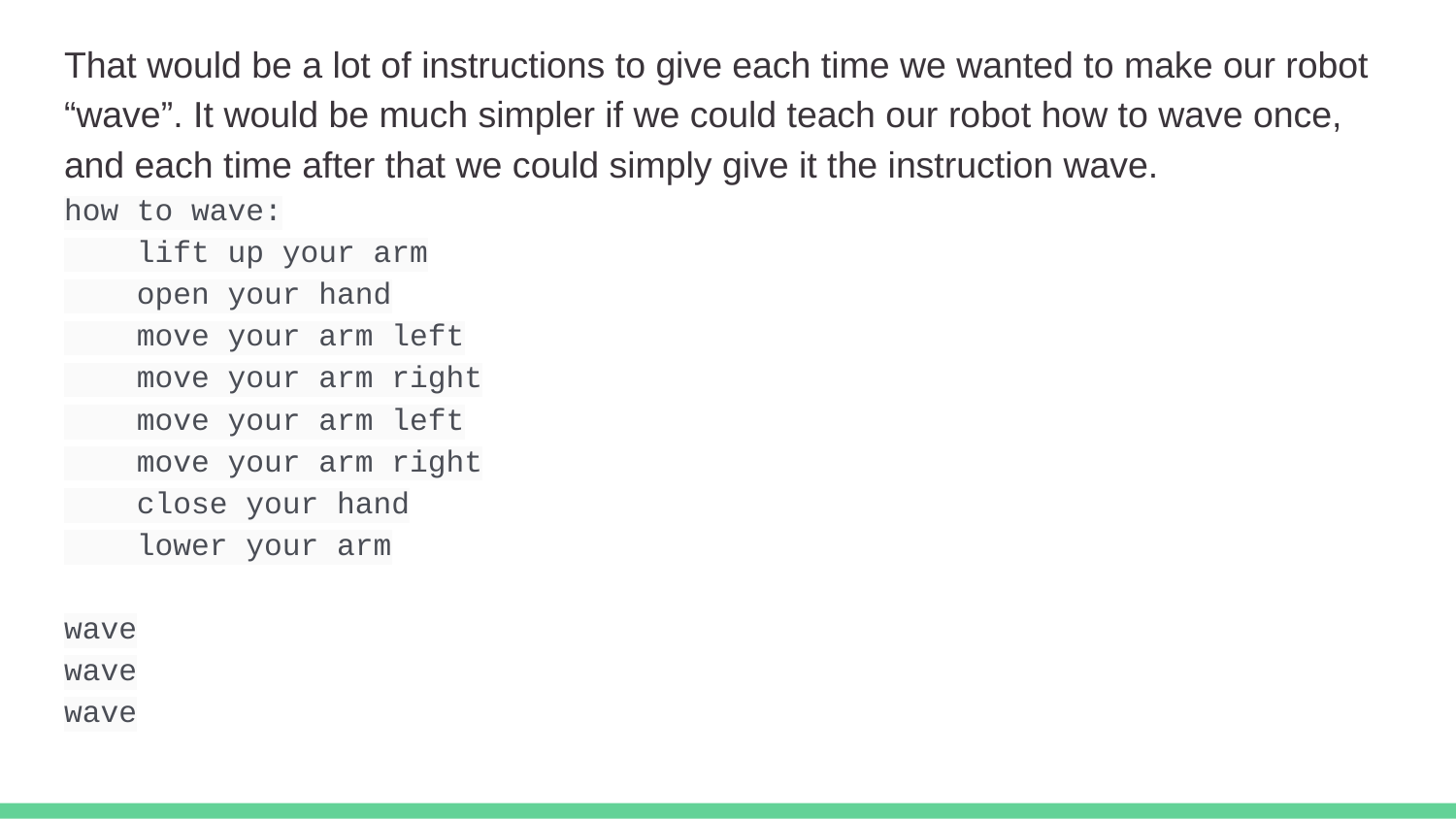

That would be a lot of instructions to give each time we wanted to make our robot “wave”. It would be much simpler if we could teach our robot how to wave once, and each time after that we could simply give it the instruction wave.
how to wave:
    lift up your arm
    open your hand
    move your arm left
    move your arm right
    move your arm left
    move your arm right
    close your hand
    lower your arm
wave
wave
wave